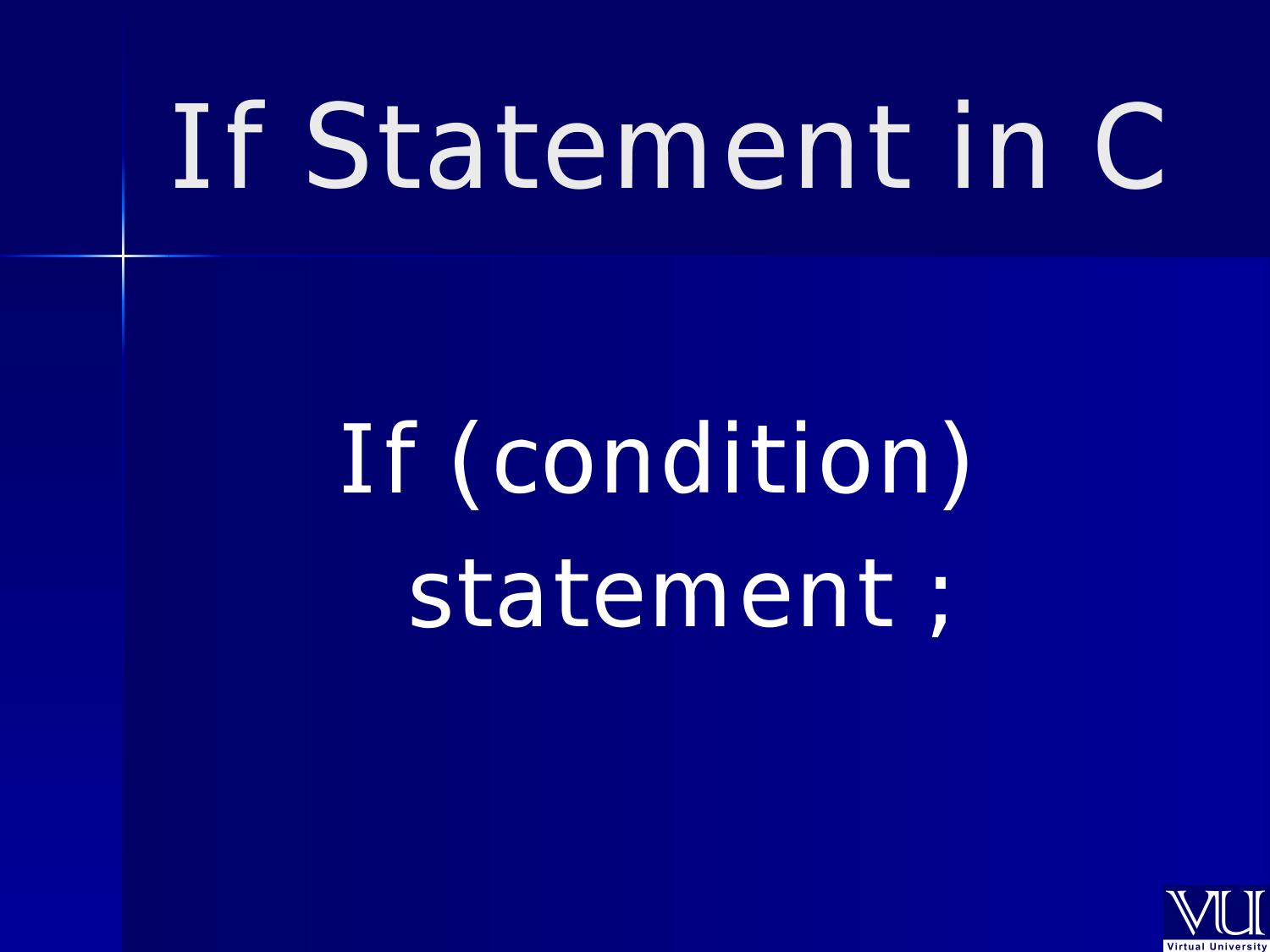

# If Statement in C
If (condition)
	statement ;